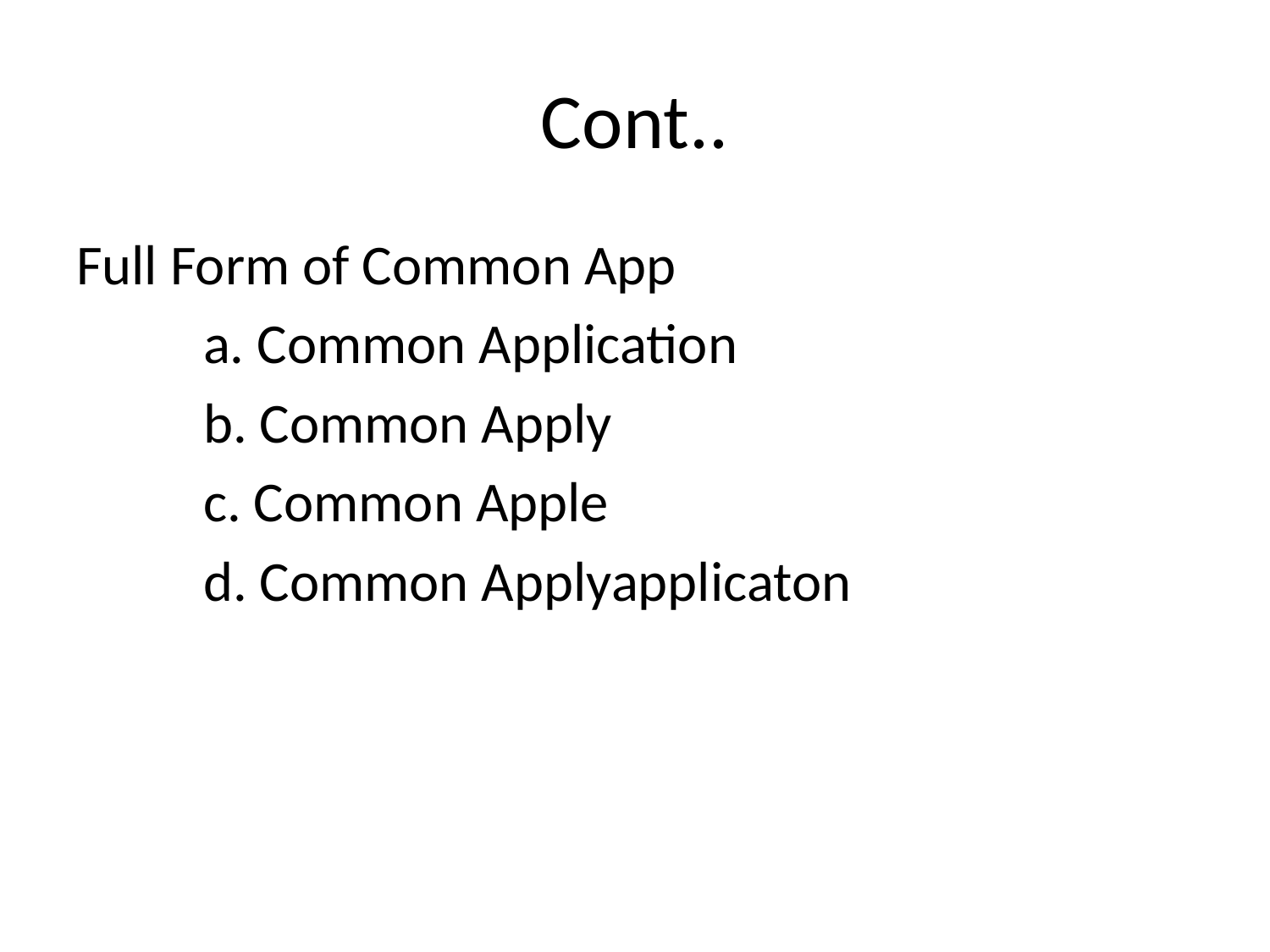

# Cont..
Full Form of Common App
	a. Common Application
	b. Common Apply
	c. Common Apple
	d. Common Applyapplicaton